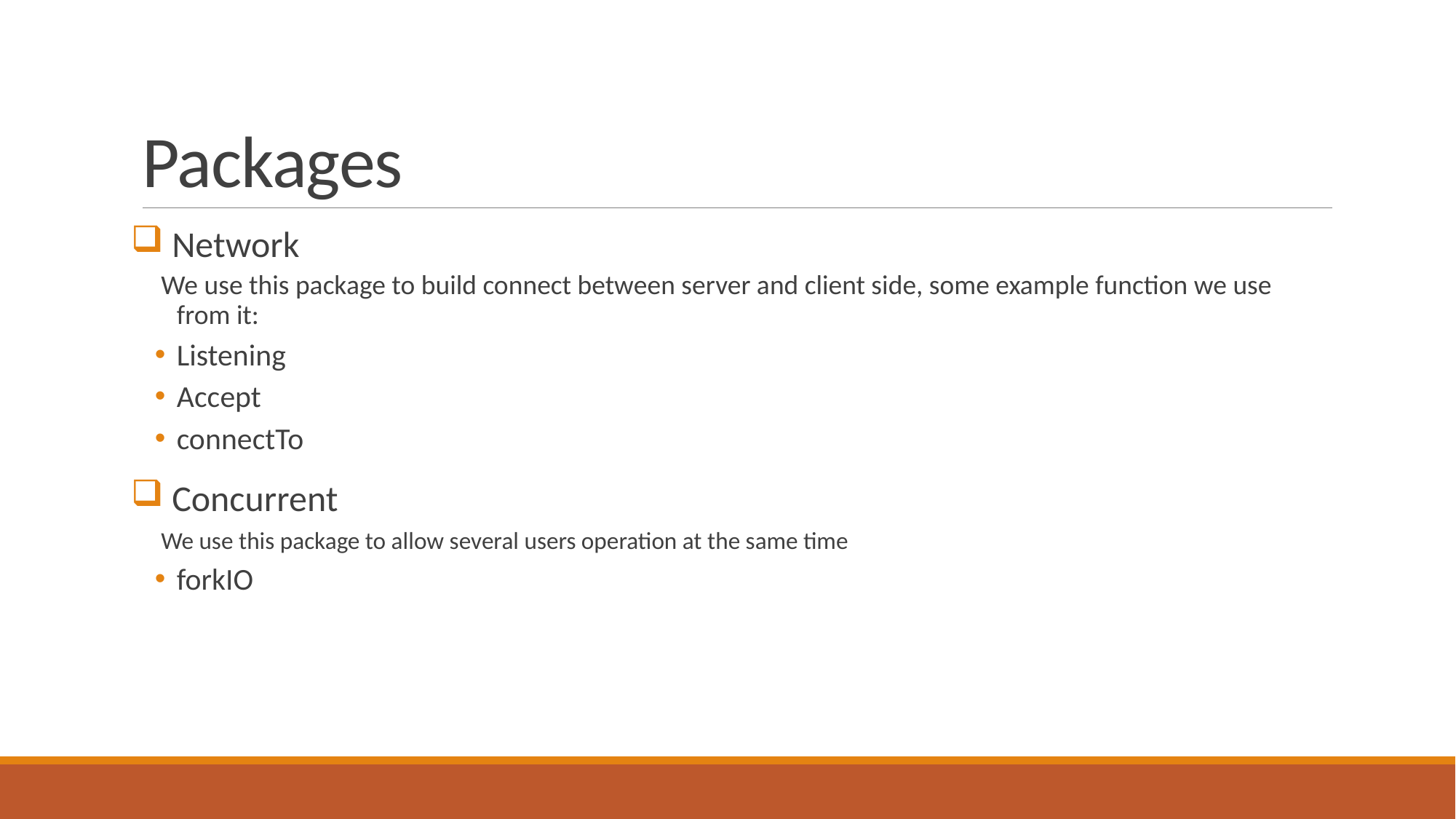

# Packages
 Network
 We use this package to build connect between server and client side, some example function we use from it:
Listening
Accept
connectTo
 Concurrent
 We use this package to allow several users operation at the same time
forkIO